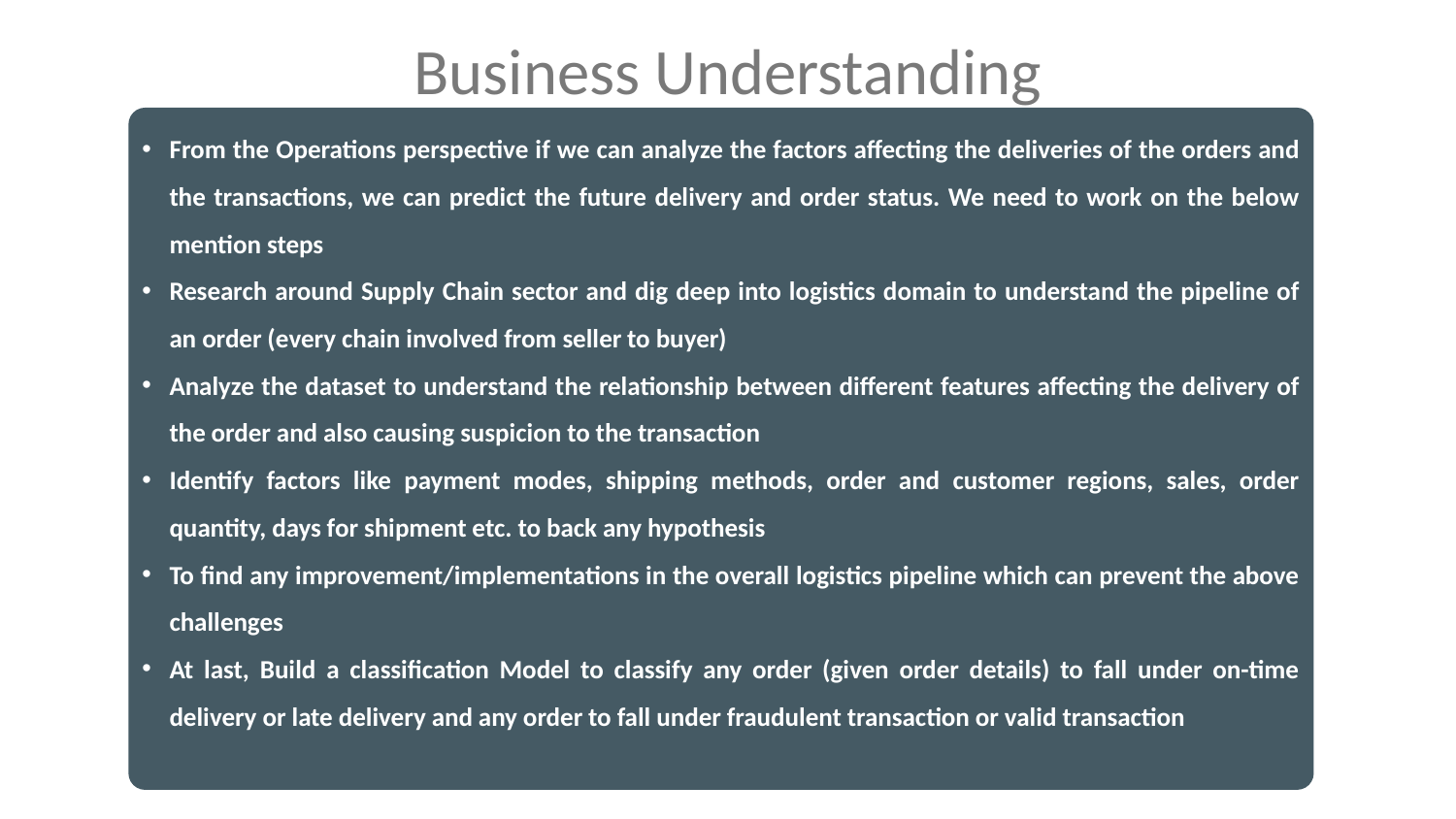

# Business Understanding

From the Operations perspective if we can analyze the factors affecting the deliveries of the orders and the transactions, we can predict the future delivery and order status. We need to work on the below mention steps
Research around Supply Chain sector and dig deep into logistics domain to understand the pipeline of an order (every chain involved from seller to buyer)
Analyze the dataset to understand the relationship between different features affecting the delivery of the order and also causing suspicion to the transaction
Identify factors like payment modes, shipping methods, order and customer regions, sales, order quantity, days for shipment etc. to back any hypothesis
To find any improvement/implementations in the overall logistics pipeline which can prevent the above challenges
At last, Build a classification Model to classify any order (given order details) to fall under on-time delivery or late delivery and any order to fall under fraudulent transaction or valid transaction